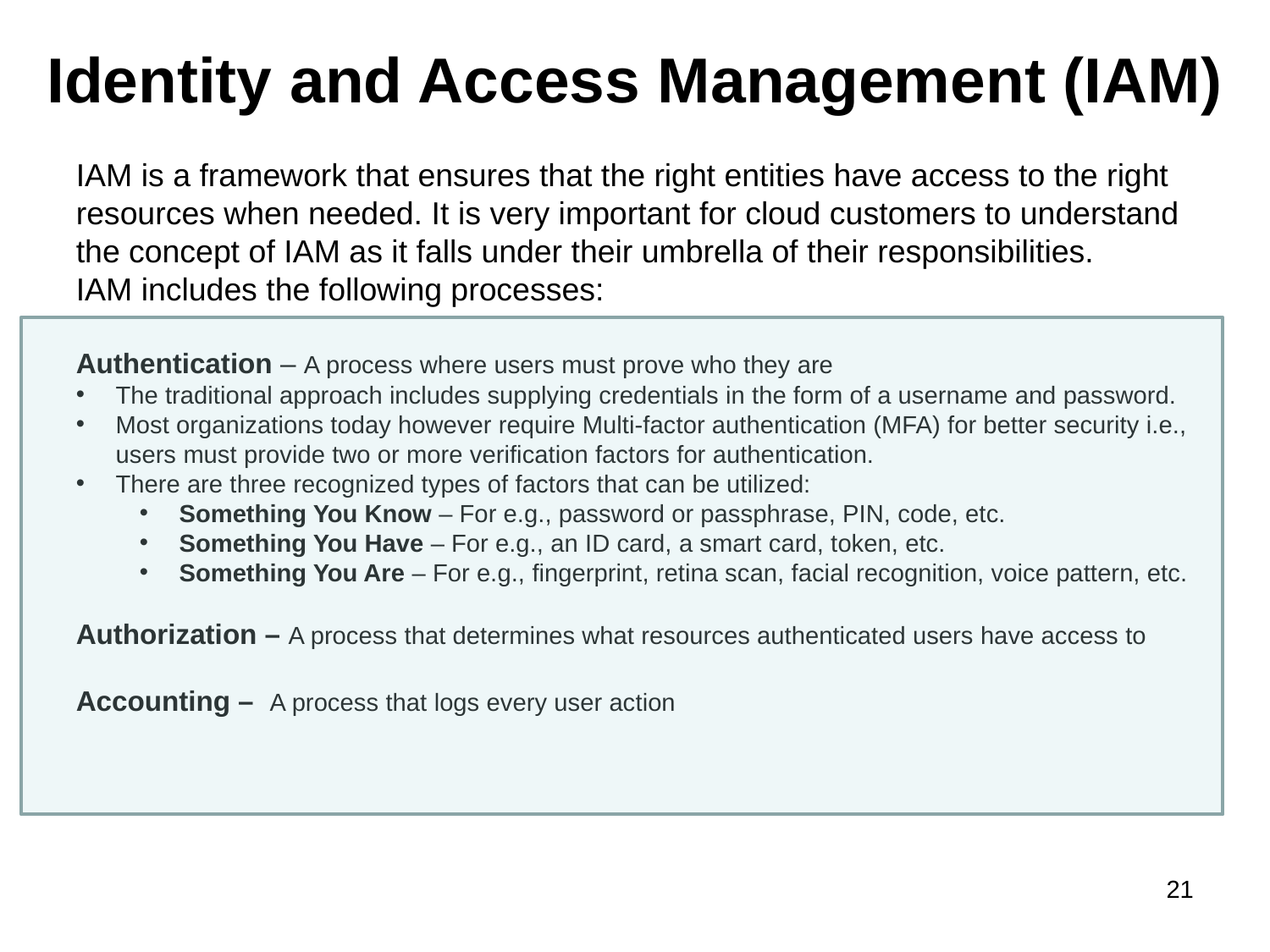

# Identity and Access Management (IAM)
IAM is a framework that ensures that the right entities have access to the right resources when needed. It is very important for cloud customers to understand the concept of IAM as it falls under their umbrella of their responsibilities.
IAM includes the following processes:

Authentication – A process where users must prove who they are
The traditional approach includes supplying credentials in the form of a username and password.
Most organizations today however require Multi-factor authentication (MFA) for better security i.e., users must provide two or more verification factors for authentication.
There are three recognized types of factors that can be utilized:
Something You Know – For e.g., password or passphrase, PIN, code, etc.
Something You Have – For e.g., an ID card, a smart card, token, etc.
Something You Are – For e.g., fingerprint, retina scan, facial recognition, voice pattern, etc.

Authorization – A process that determines what resources authenticated users have access to

Accounting –  A process that logs every user action

21